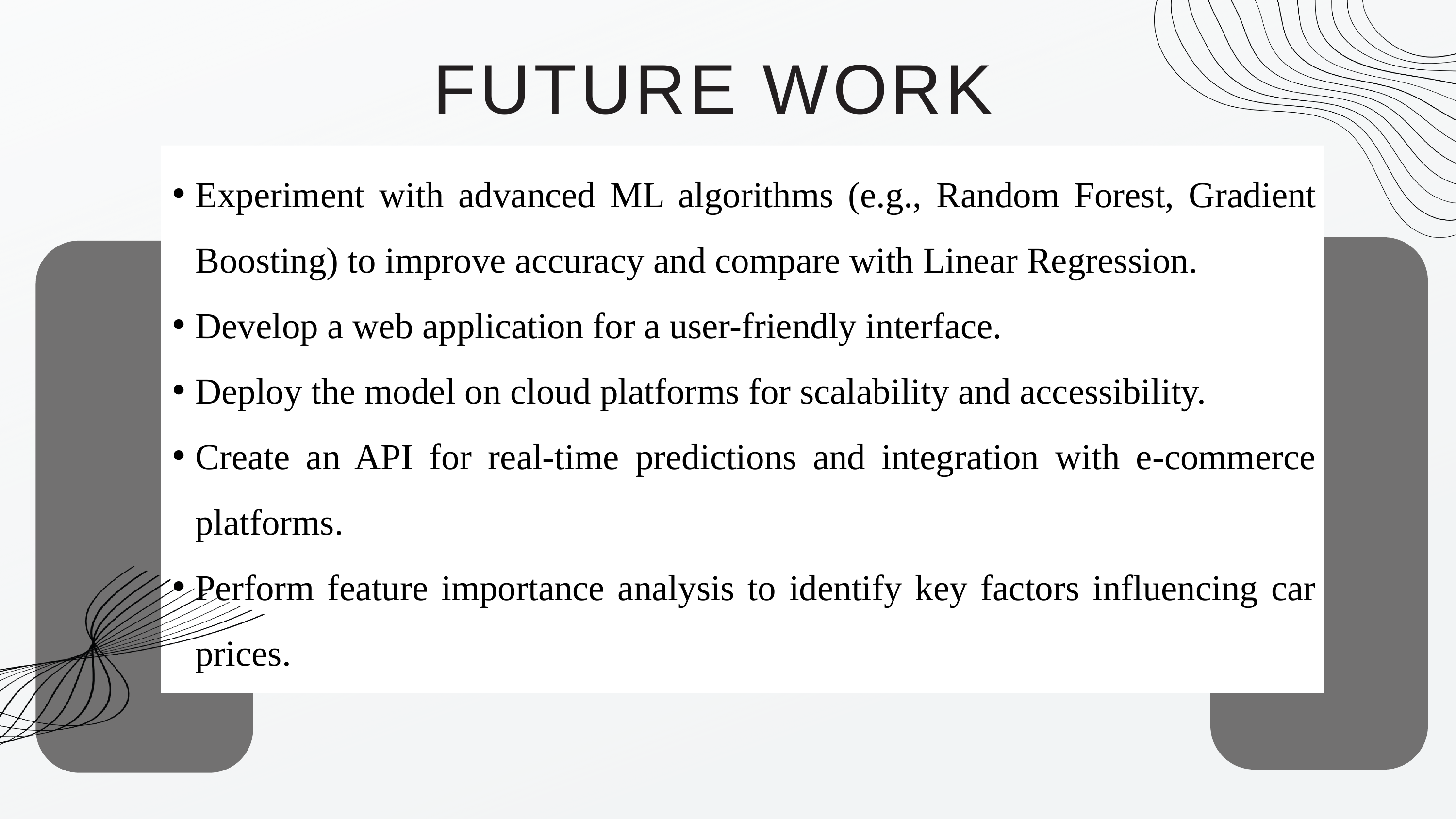

FUTURE WORK
Experiment with advanced ML algorithms (e.g., Random Forest, Gradient Boosting) to improve accuracy and compare with Linear Regression.
Develop a web application for a user-friendly interface.
Deploy the model on cloud platforms for scalability and accessibility.
Create an API for real-time predictions and integration with e-commerce platforms.
Perform feature importance analysis to identify key factors influencing car prices.